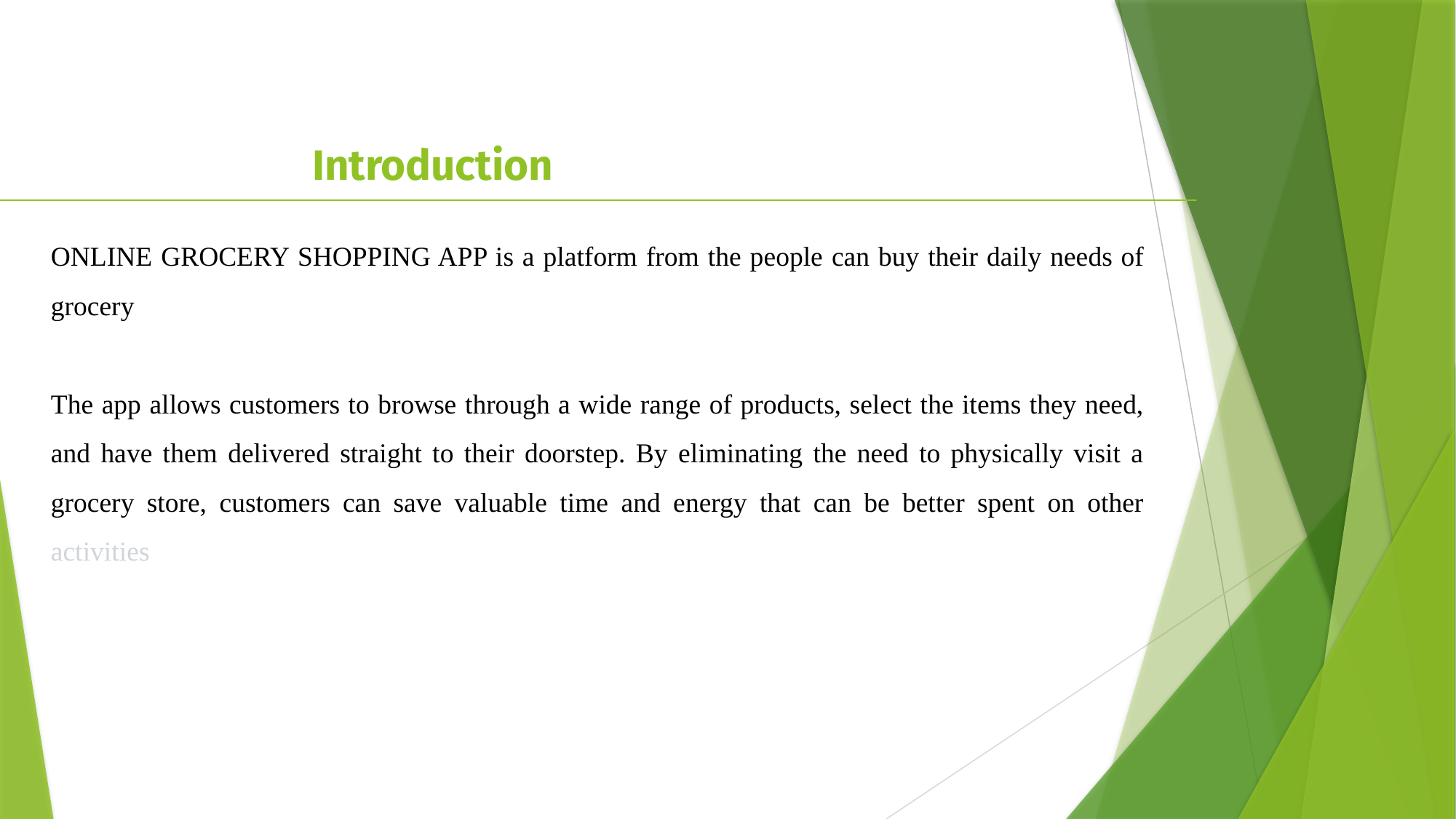

Introduction
ONLINE GROCERY SHOPPING APP is a platform from the people can buy their daily needs of grocery

The app allows customers to browse through a wide range of products, select the items they need, and have them delivered straight to their doorstep. By eliminating the need to physically visit a grocery store, customers can save valuable time and energy that can be better spent on other activities